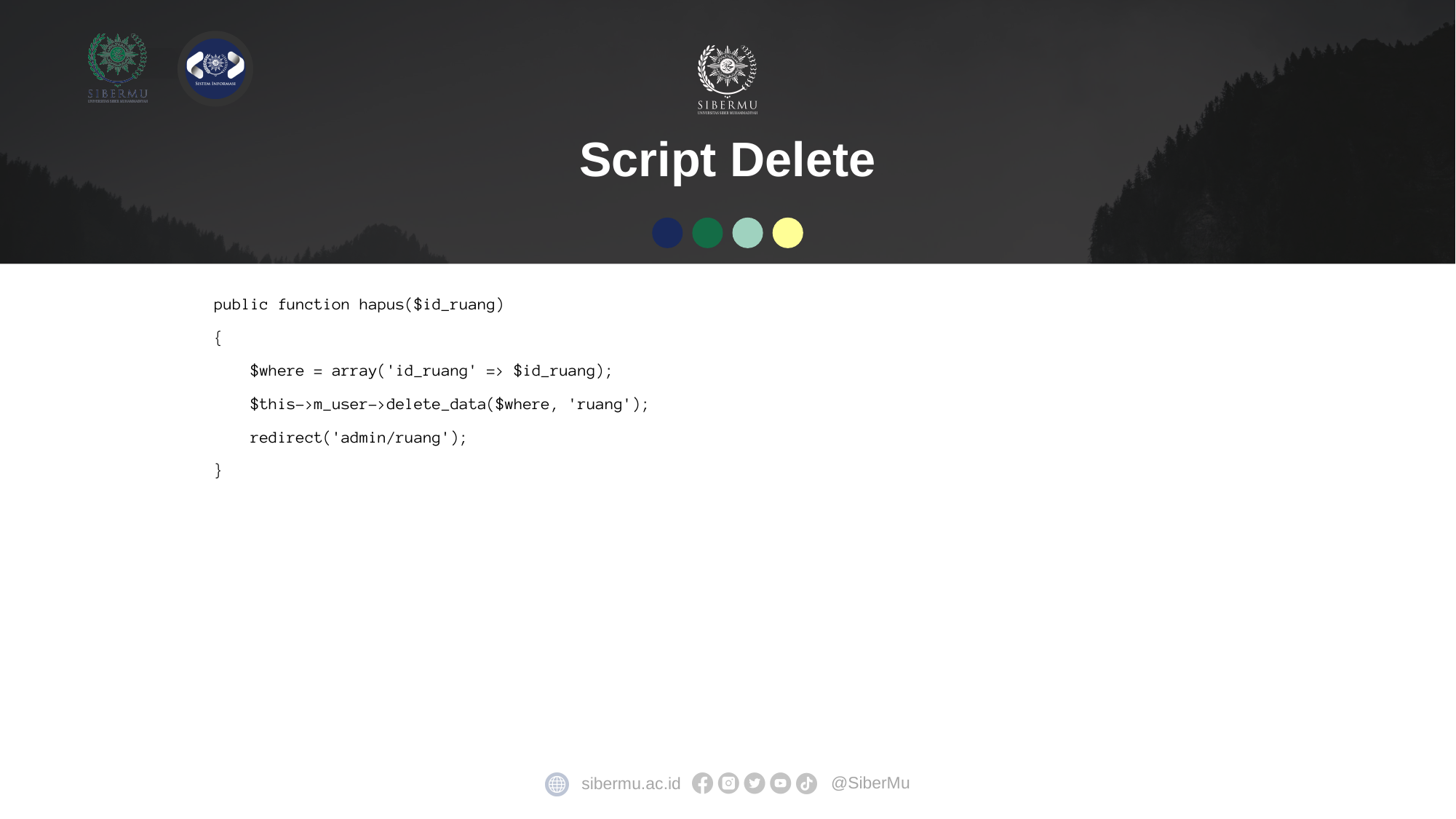

# Script Delete
    public function hapus($id_ruang)
    {
        $where = array('id_ruang' => $id_ruang);
        $this->m_user->delete_data($where, 'ruang');
        redirect('admin/ruang');
    }